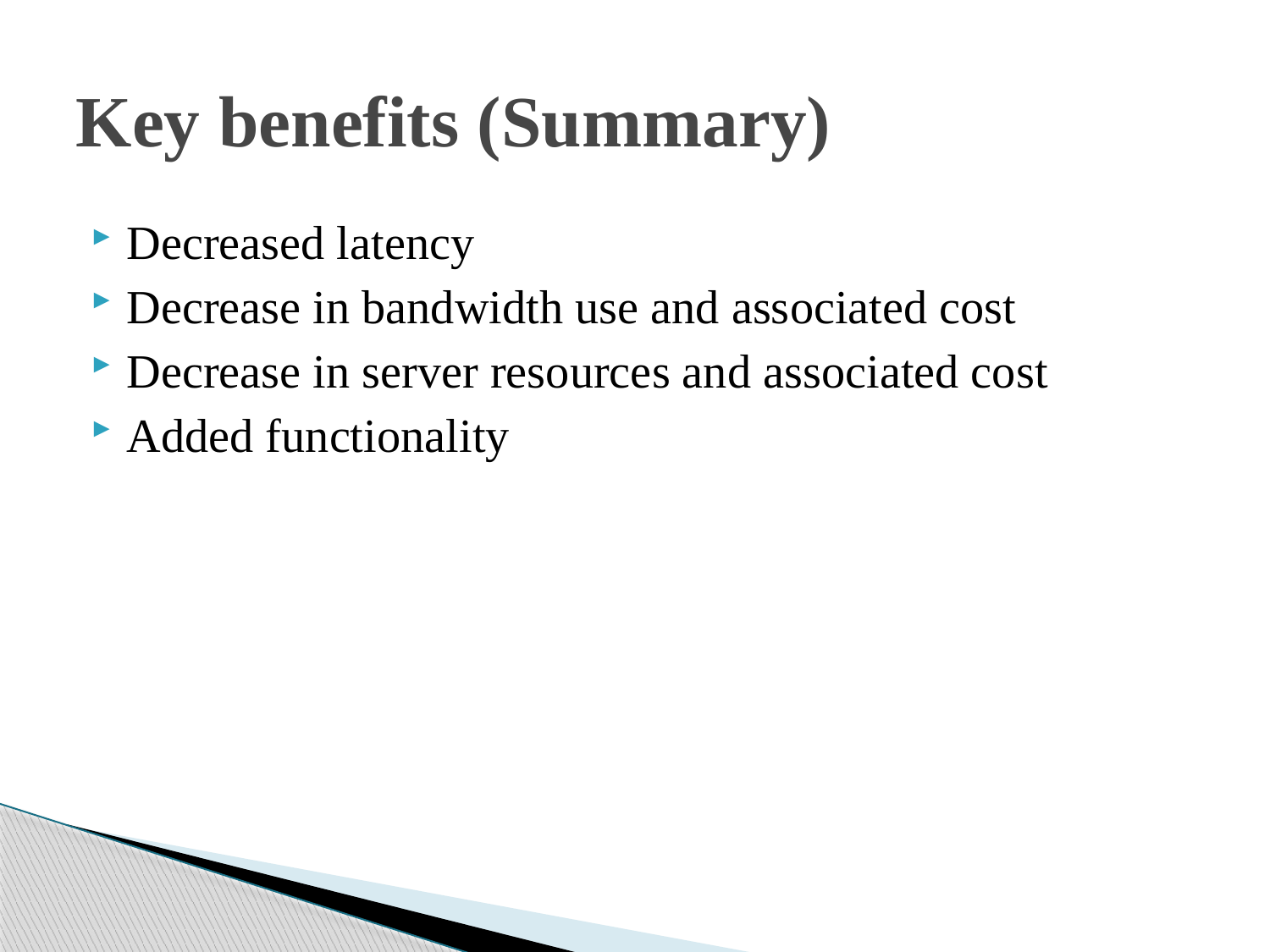

# Key benefits (Summary)
Decreased latency
Decrease in bandwidth use and associated cost
Decrease in server resources and associated cost
Added functionality

39